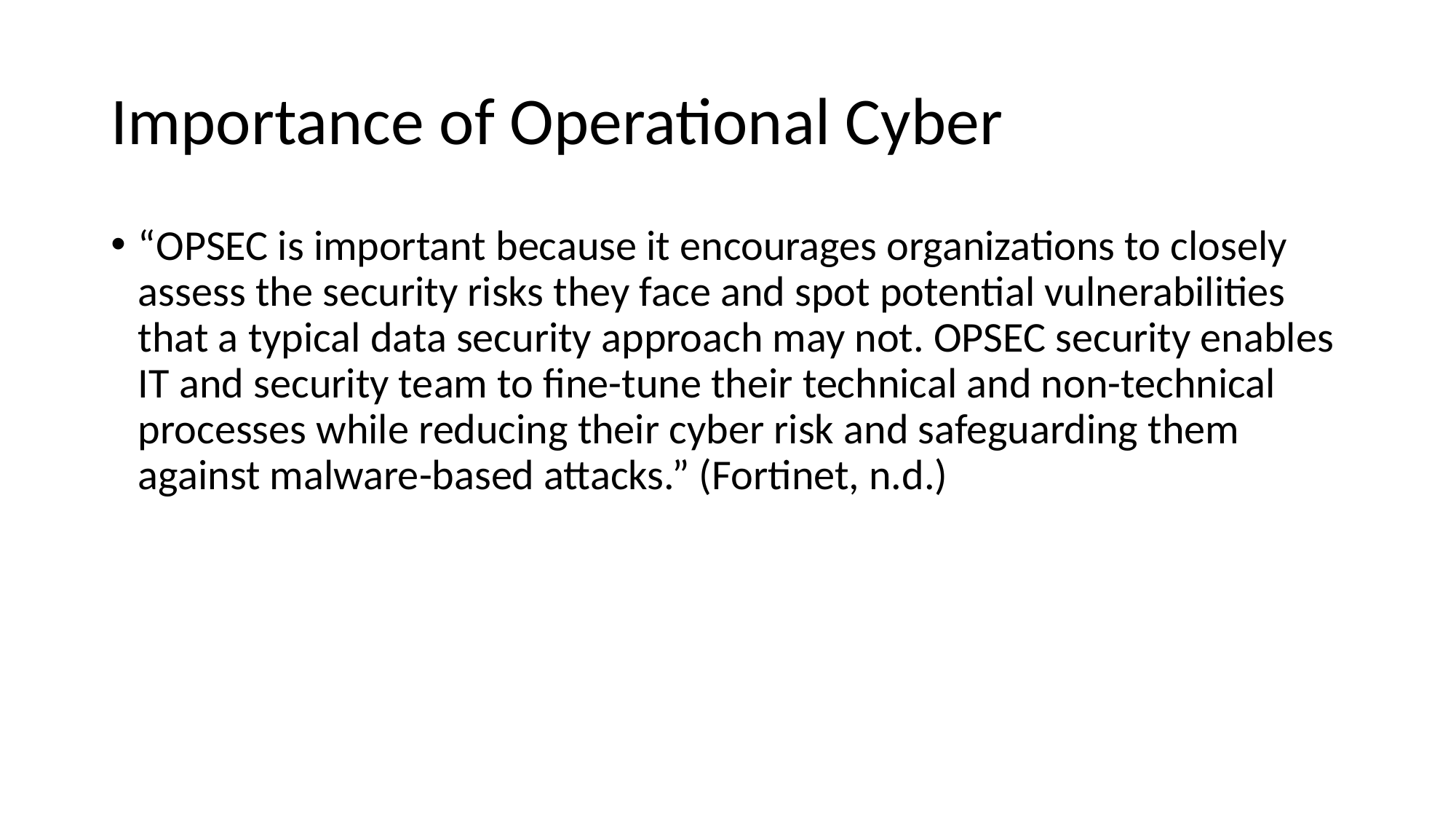

# Importance of Operational Cyber
“OPSEC is important because it encourages organizations to closely assess the security risks they face and spot potential vulnerabilities that a typical data security approach may not. OPSEC security enables IT and security team to fine-tune their technical and non-technical processes while reducing their cyber risk and safeguarding them against malware-based attacks.” (Fortinet, n.d.)